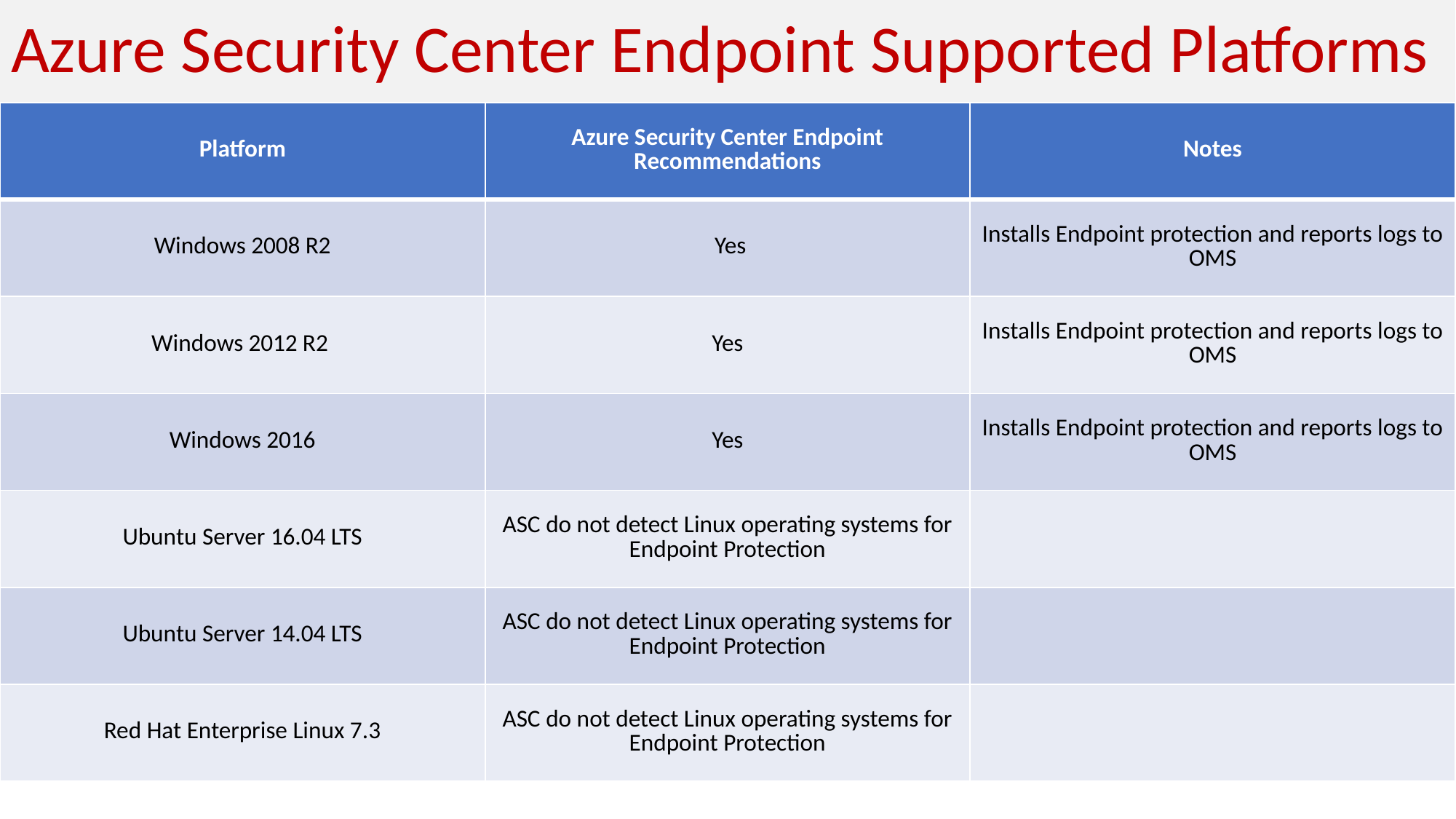

# Azure Security Center Endpoint Supported Platforms
| Platform | Azure Security Center Endpoint Recommendations | Notes |
| --- | --- | --- |
| Windows 2008 R2 | Yes | Installs Endpoint protection and reports logs to OMS |
| Windows 2012 R2 | Yes | Installs Endpoint protection and reports logs to OMS |
| Windows 2016 | Yes | Installs Endpoint protection and reports logs to OMS |
| Ubuntu Server 16.04 LTS | ASC do not detect Linux operating systems for Endpoint Protection |  |
| Ubuntu Server 14.04 LTS | ASC do not detect Linux operating systems for Endpoint Protection |  |
| Red Hat Enterprise Linux 7.3 | ASC do not detect Linux operating systems for Endpoint Protection |  |